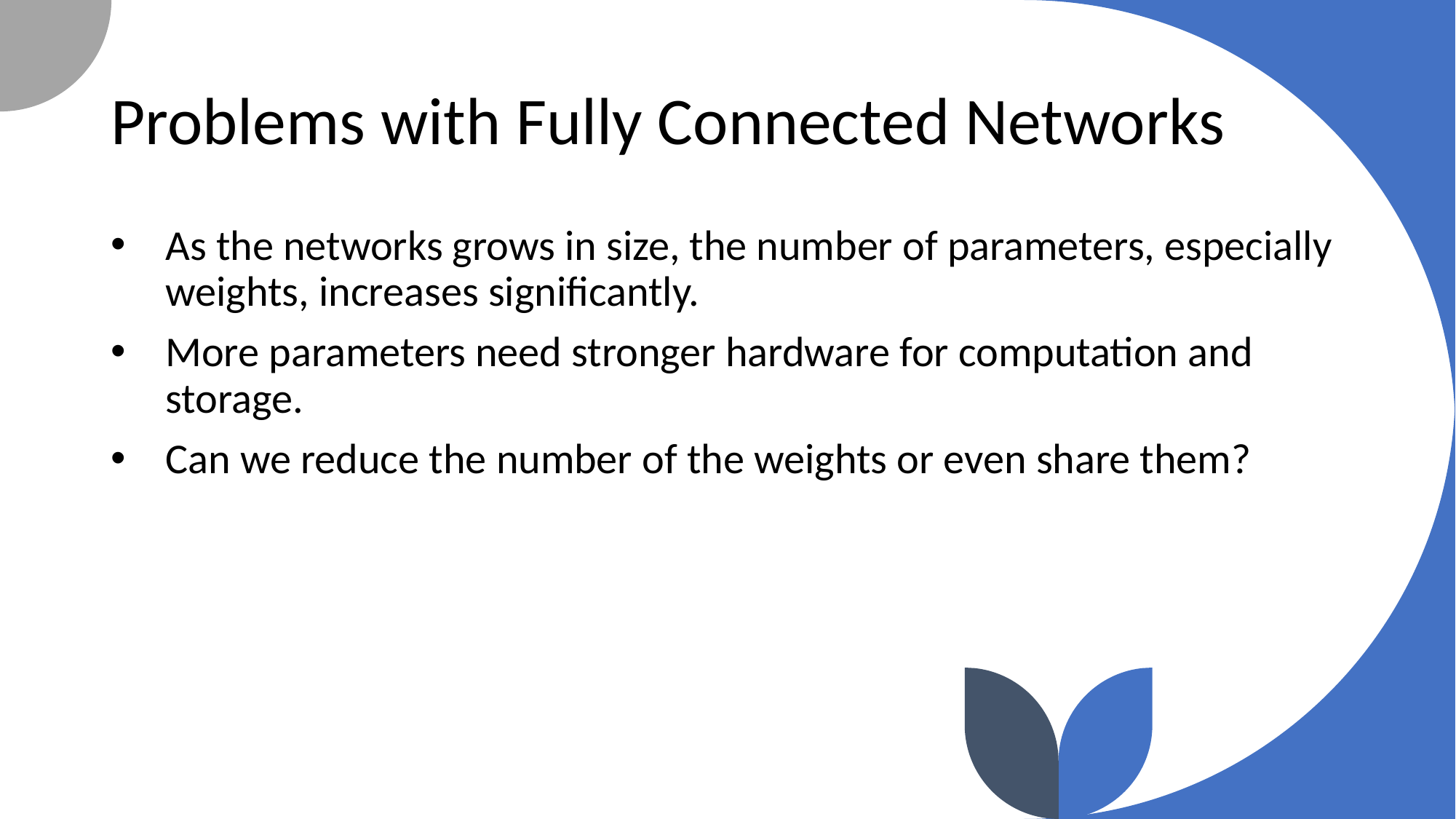

# Problems with Fully Connected Networks
As the networks grows in size, the number of parameters, especially weights, increases significantly.
More parameters need stronger hardware for computation and storage.
Can we reduce the number of the weights or even share them?